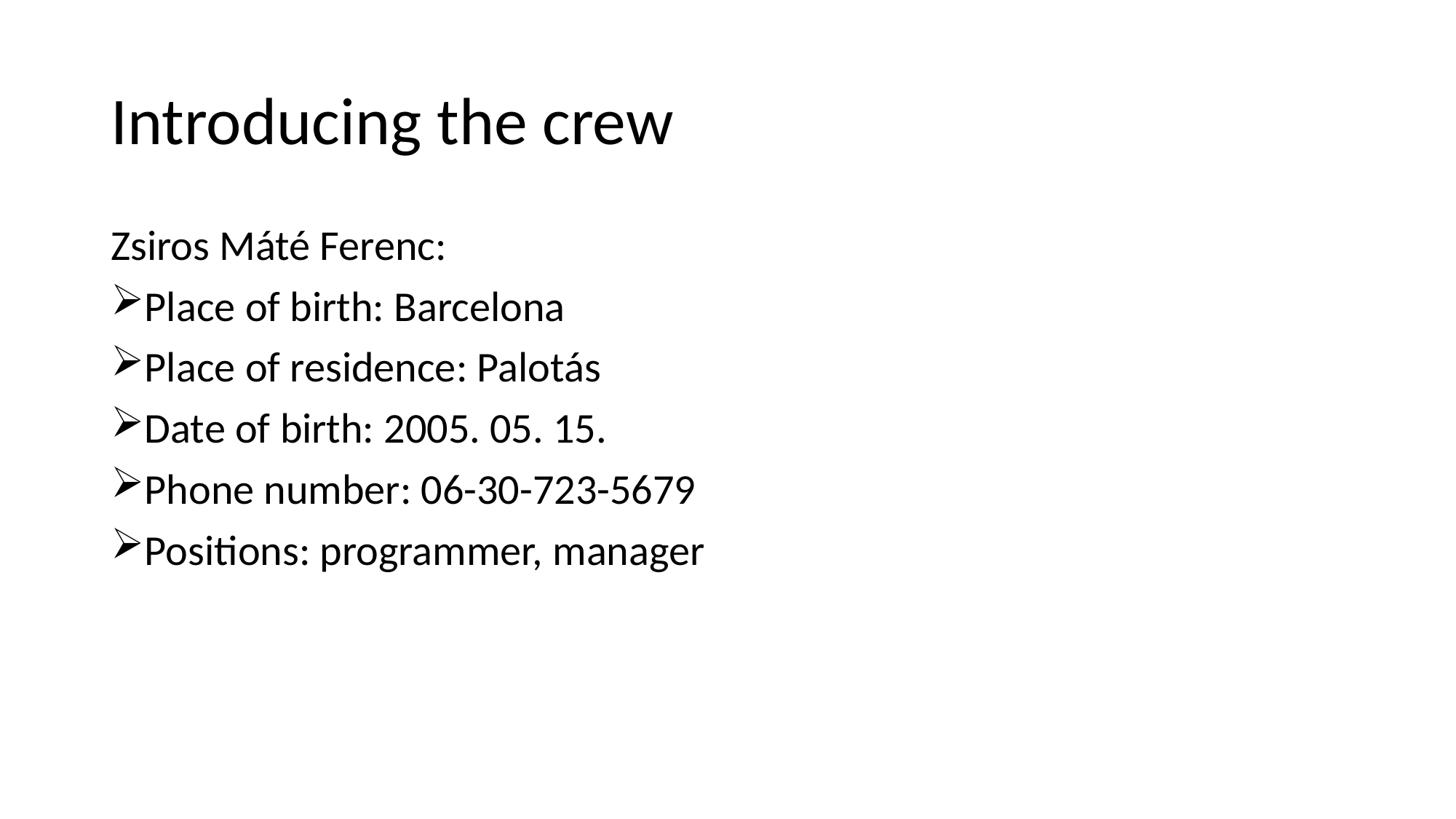

# Introducing the crew
Zsiros Máté Ferenc:
Place of birth: Barcelona
Place of residence: Palotás
Date of birth: 2005. 05. 15.
Phone number: 06-30-723-5679
Positions: programmer, manager